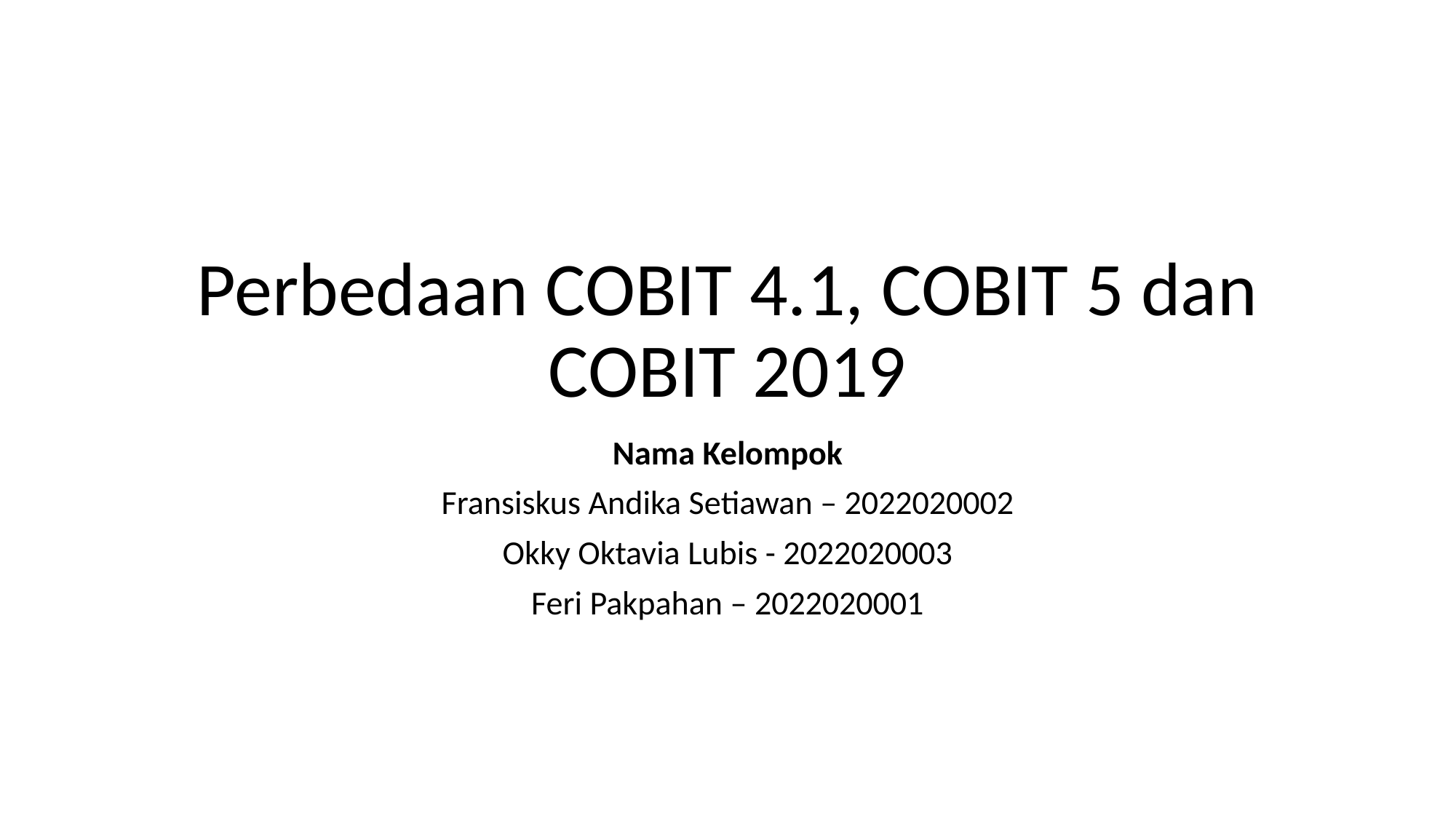

# Perbedaan COBIT 4.1, COBIT 5 dan COBIT 2019
Nama Kelompok
Fransiskus Andika Setiawan – 2022020002
Okky Oktavia Lubis - 2022020003
Feri Pakpahan – 2022020001